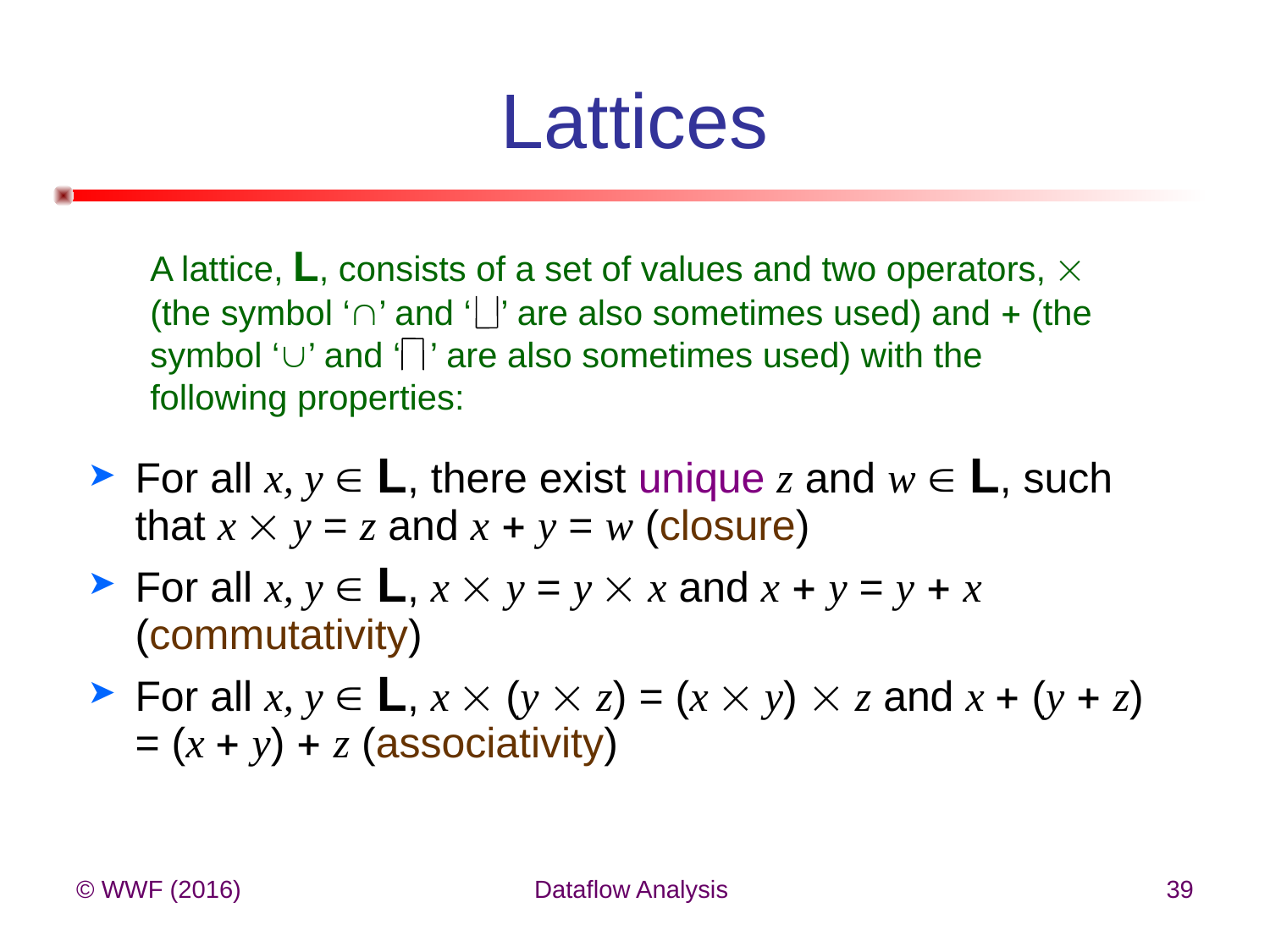

# Lattices
A lattice, L, consists of a set of values and two operators, × (the symbol ‘∩’ and ‘   ’ are also sometimes used) and + (the symbol ‘∪’ and ‘   ’ are also sometimes used) with the following properties:

For all x, y ∈ L, there exist unique z and w ∈ L, such that x × y = z and x + y = w (closure)
For all x, y ∈ L, x × y = y × x and x + y = y + x (commutativity)
For all x, y ∈ L, x × (y × z) = (x × y) × z and x + (y + z) = (x + y) + z (associativity)

© WWF (2016)
Dataflow Analysis
39